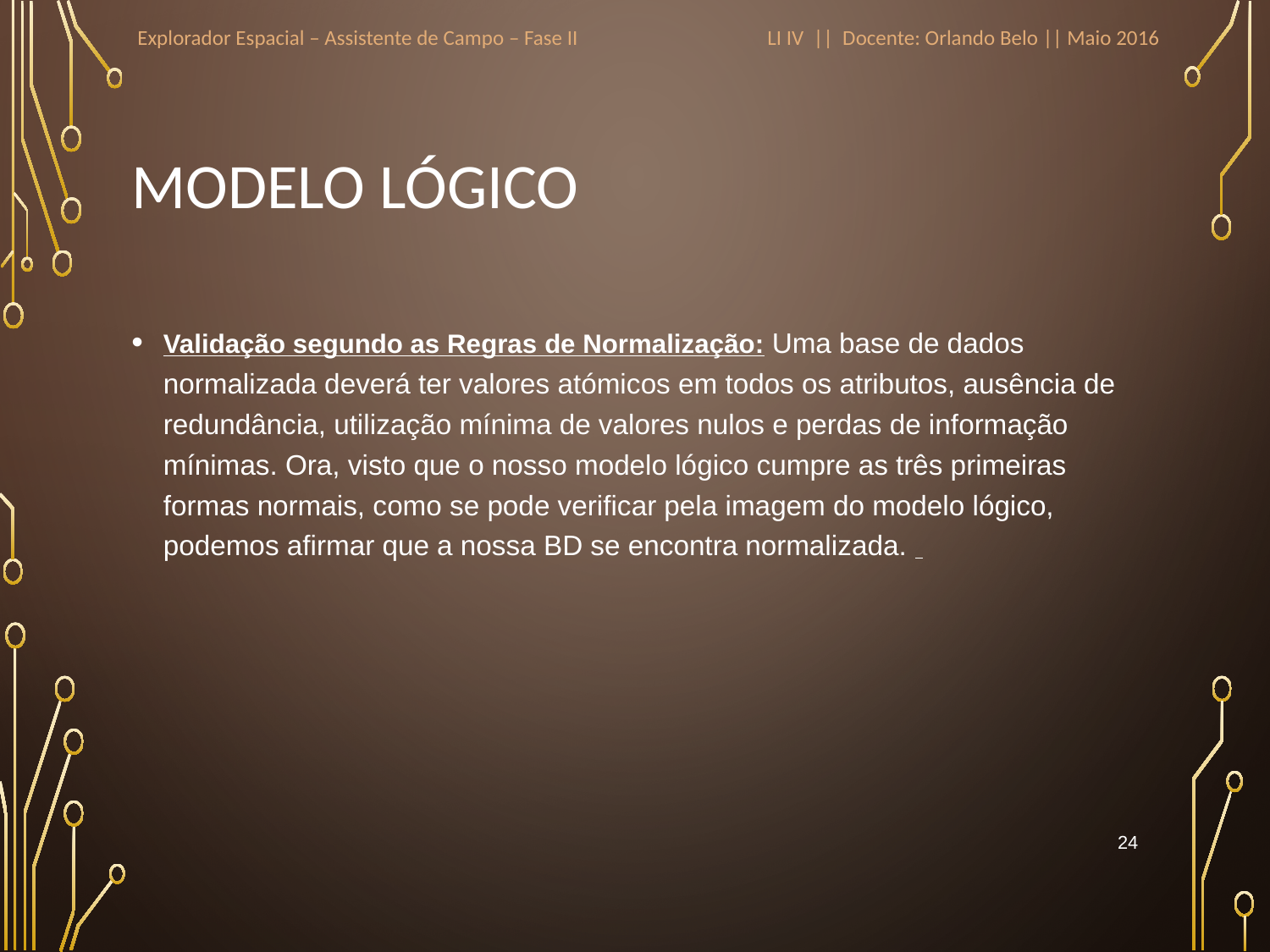

Explorador Espacial – Assistente de Campo – Fase II
LI IV  ||  Docente: Orlando Belo || Maio 2016
# Modelo Lógico
Validação segundo as Regras de Normalização: Uma base de dados normalizada deverá ter valores atómicos em todos os atributos, ausência de redundância, utilização mínima de valores nulos e perdas de informação mínimas. Ora, visto que o nosso modelo lógico cumpre as três primeiras formas normais, como se pode verificar pela imagem do modelo lógico, podemos afirmar que a nossa BD se encontra normalizada.
24